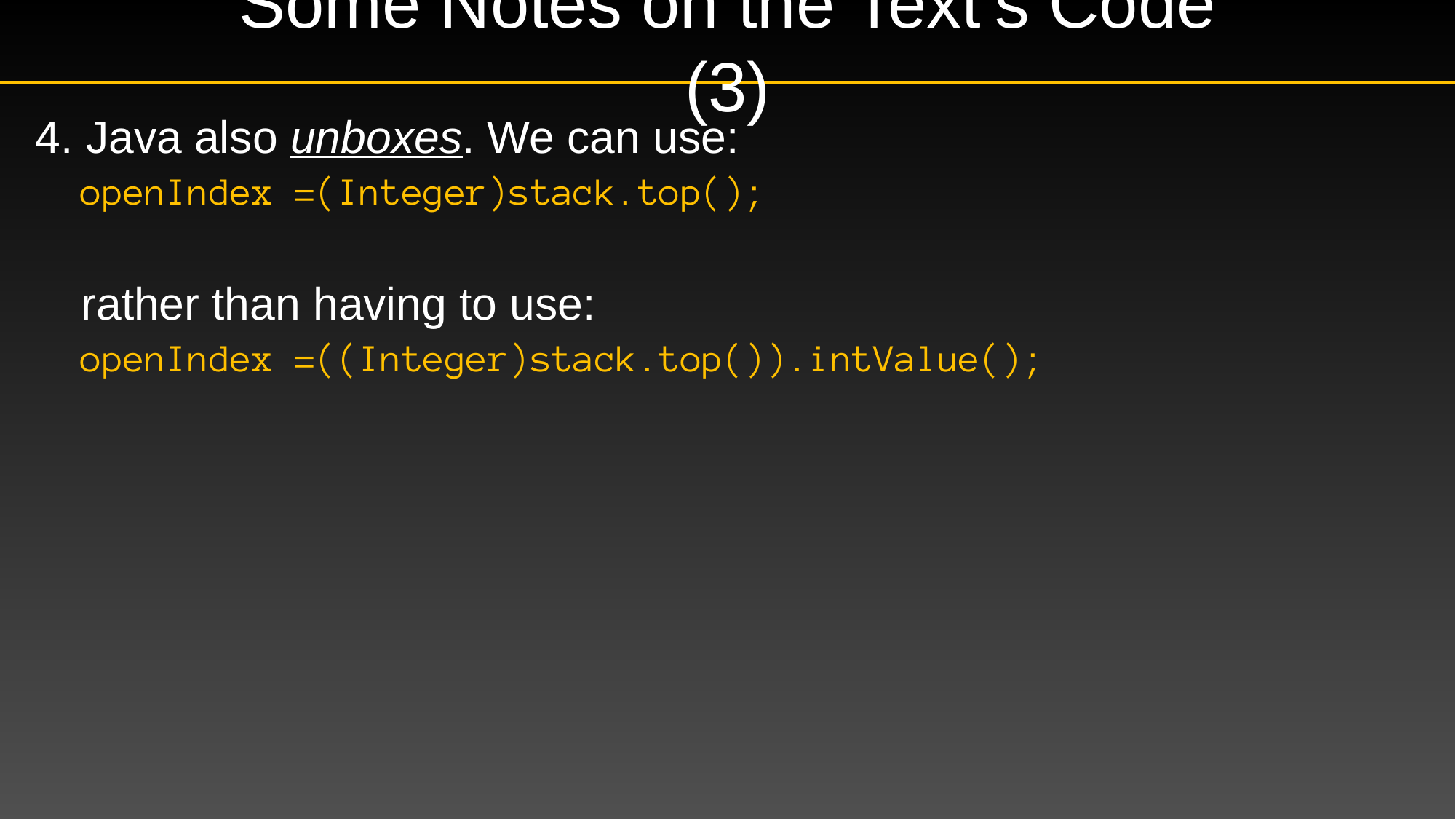

# Some Notes on the Text’s Code (3)
4. Java also unboxes. We can use:
	openIndex =(Integer)stack.top();

	rather than having to use:
	openIndex =((Integer)stack.top()).intValue();